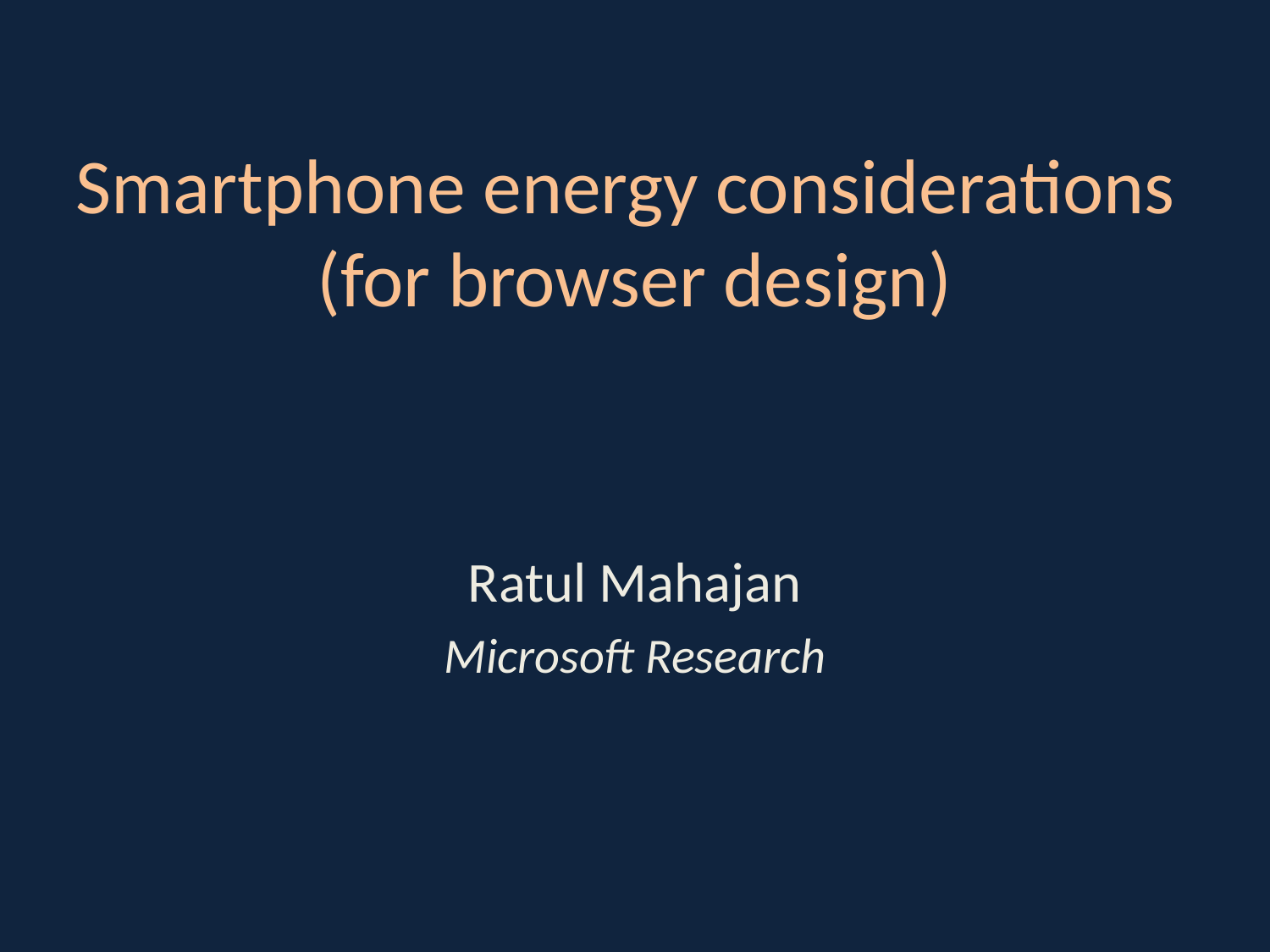

# Smartphone energy considerations (for browser design)
Ratul Mahajan
Microsoft Research